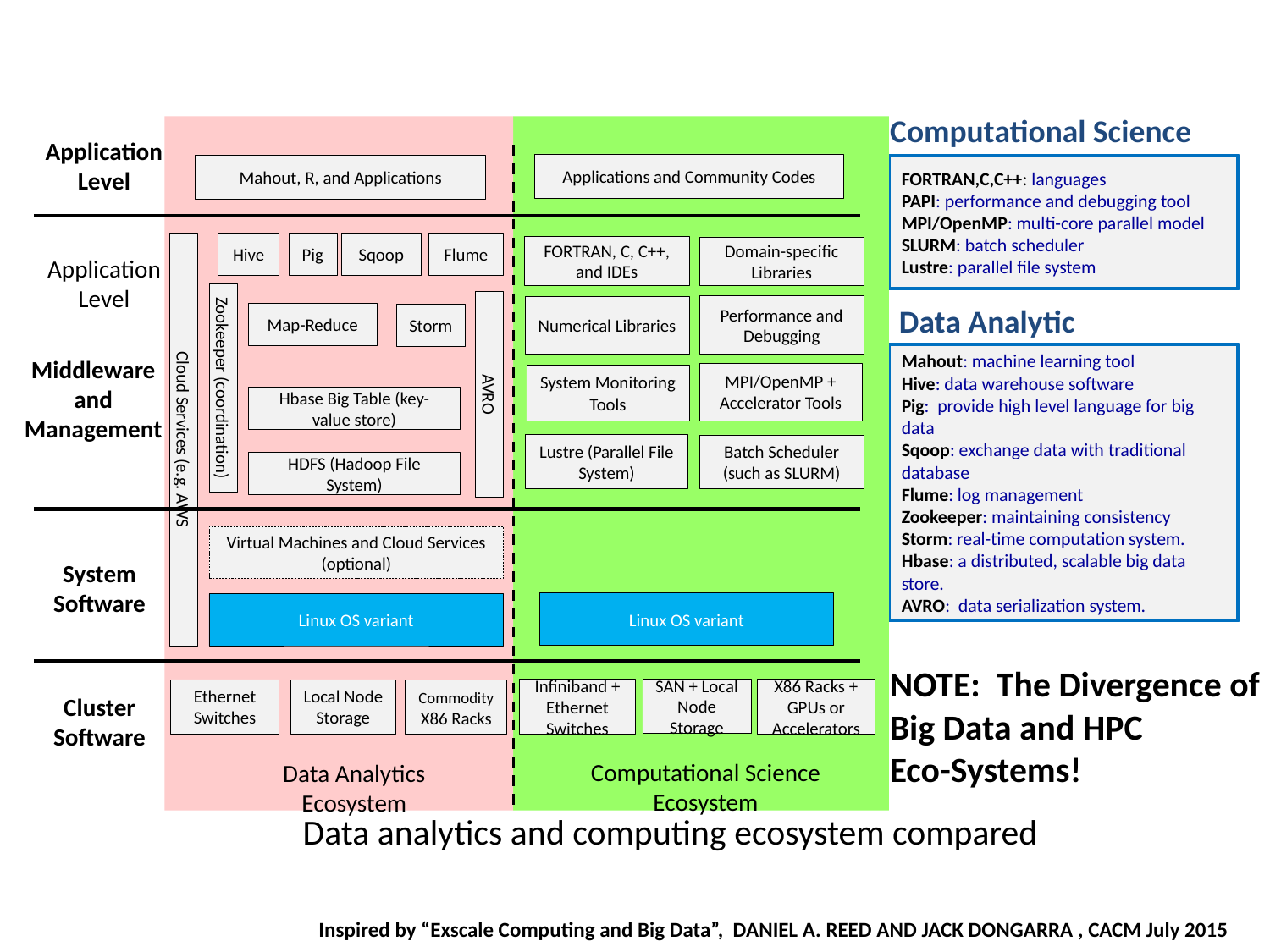

#
Computational Science

Application Level
Applications and Community Codes
Mahout, R, and Applications
Pig
Hive
Sqoop
Flume
FORTRAN, C, C++, and IDEs
Domain-specific Libraries
Application Level
Performance and Debugging
Numerical Libraries
Map-Reduce
Storm
Middleware and Management
MPI/OpenMP + Accelerator Tools
System Monitoring Tools
Zookeeper (coordination)
AVRO
Hbase Big Table (key-value store)
Cloud Services (e.g. AWS
Lustre (Parallel File System)
Batch Scheduler (such as SLURM)
HDFS (Hadoop File System)
Virtual Machines and Cloud Services (optional)
System Software
Linux OS variant
Linux OS variant
Infiniband + Ethernet Switches
SAN + Local Node Storage
X86 Racks + GPUs or Accelerators
Ethernet Switches
Local Node Storage
Commodity X86 Racks
Cluster Software
Computational Science Ecosystem
Data Analytics Ecosystem

FORTRAN,C,C++: languages
PAPI: performance and debugging tool
MPI/OpenMP: multi-core parallel model
SLURM: batch scheduler
Lustre: parallel file system

Data Analytic
Mahout: machine learning tool
Hive: data warehouse software
Pig:  provide high level language for big data
Sqoop: exchange data with traditional database
Flume: log management
Zookeeper: maintaining consistency
Storm: real-time computation system.
Hbase: a distributed, scalable big data store.
AVRO:  data serialization system.
NOTE:  The Divergence of
Big Data and HPC
Eco-Systems!
Data analytics and computing ecosystem compared
Inspired by “Exscale Computing and Big Data”,  DANIEL A. REED AND JACK DONGARRA , CACM July 2015